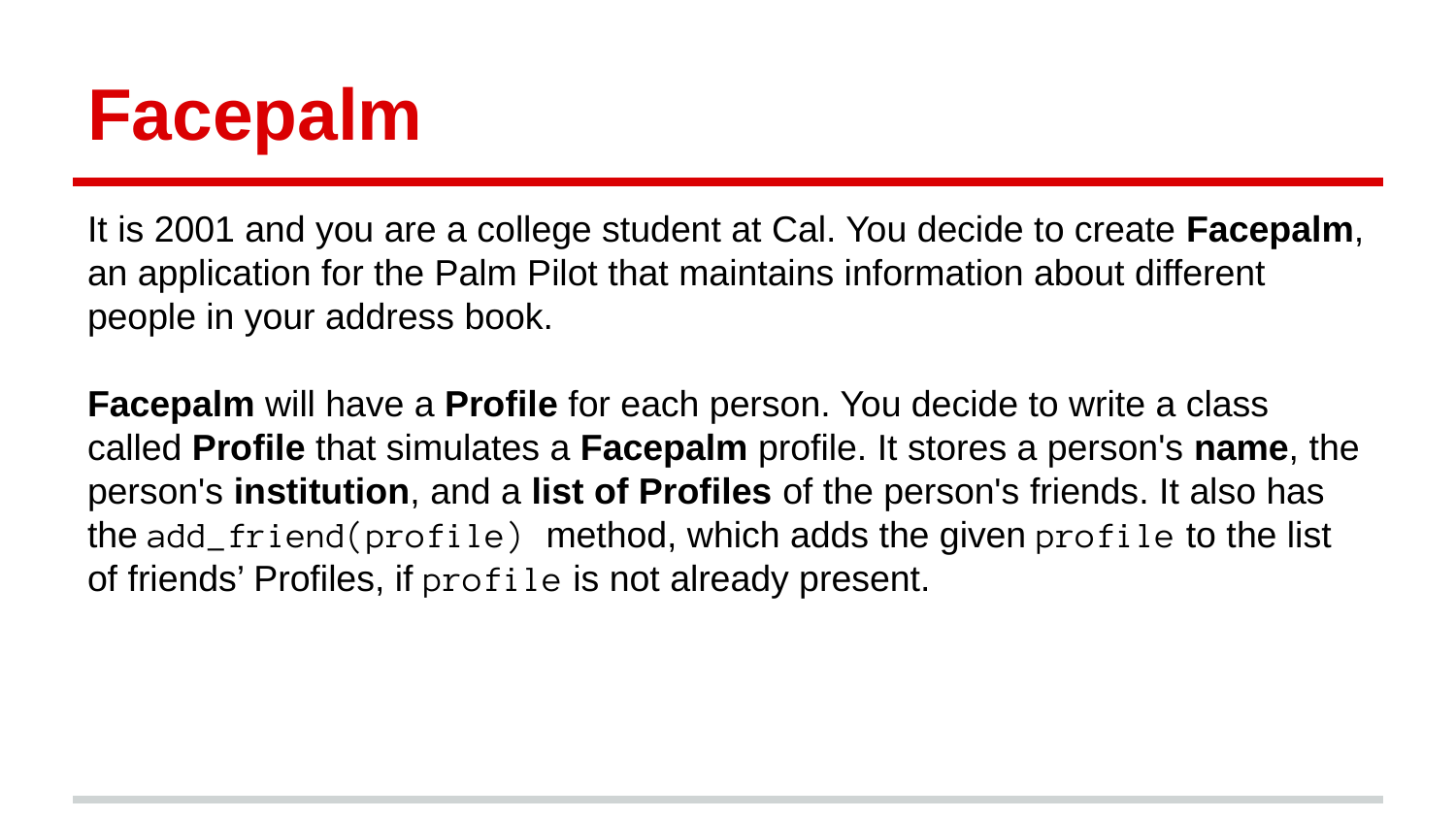

# Facepalm
It is 2001 and you are a college student at Cal. You decide to create Facepalm, an application for the Palm Pilot that maintains information about different  people in your address book.

Facepalm will have a Profile for each person. You decide to write a class called Profile that simulates a Facepalm profile. It stores a person's name, the person's institution, and a list of Profiles of the person's friends. It also has the add_friend(profile) method, which adds the given profile to the list of friends’ Profiles, if profile is not already present.